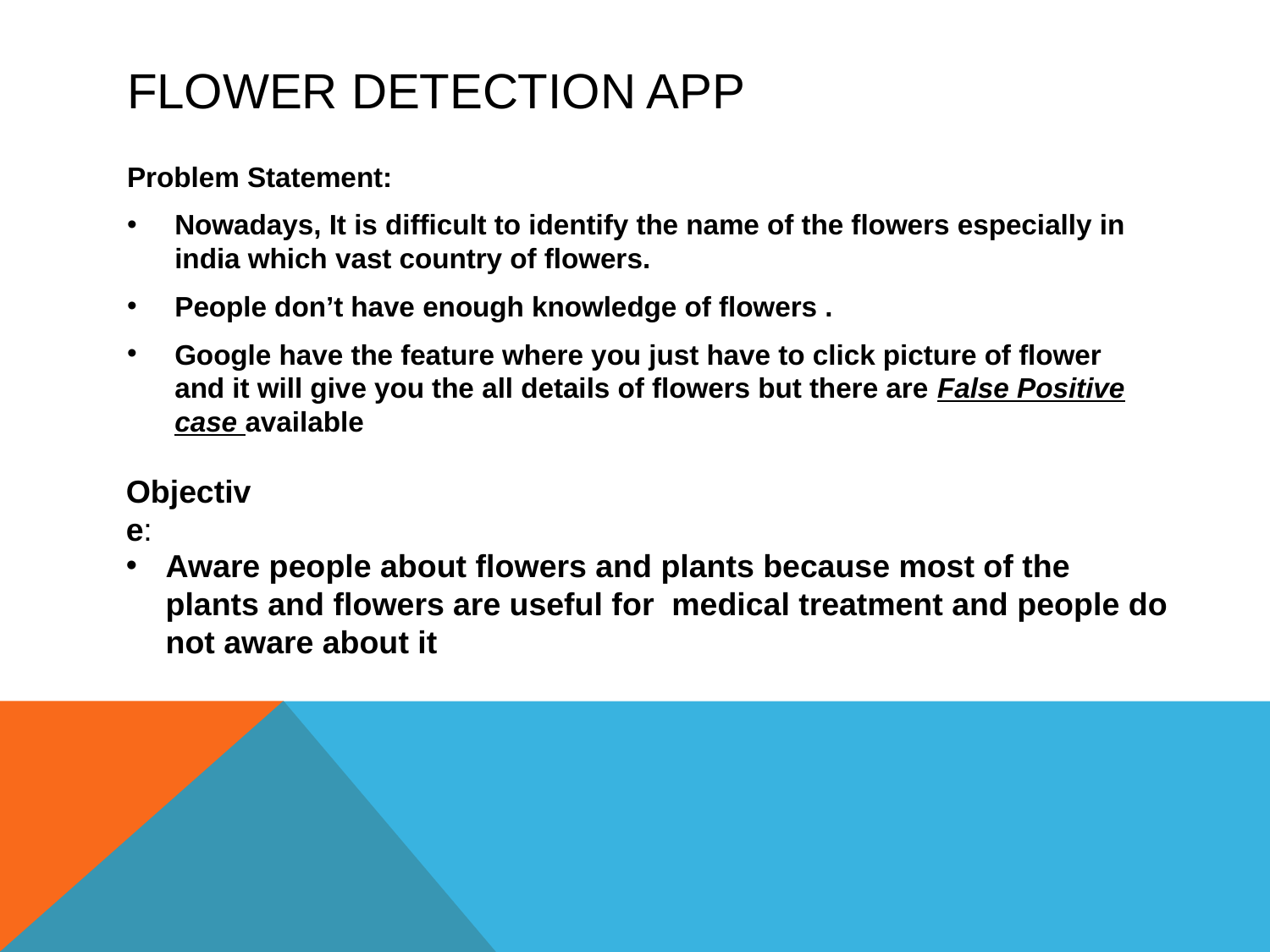

# Flower Detection App
Problem Statement:
Nowadays, It is difficult to identify the name of the flowers especially in india which vast country of flowers.
People don’t have enough knowledge of flowers .
Google have the feature where you just have to click picture of flower and it will give you the all details of flowers but there are False Positive case available
Objective:
Aware people about flowers and plants because most of the plants and flowers are useful for  medical treatment and people do not aware about it